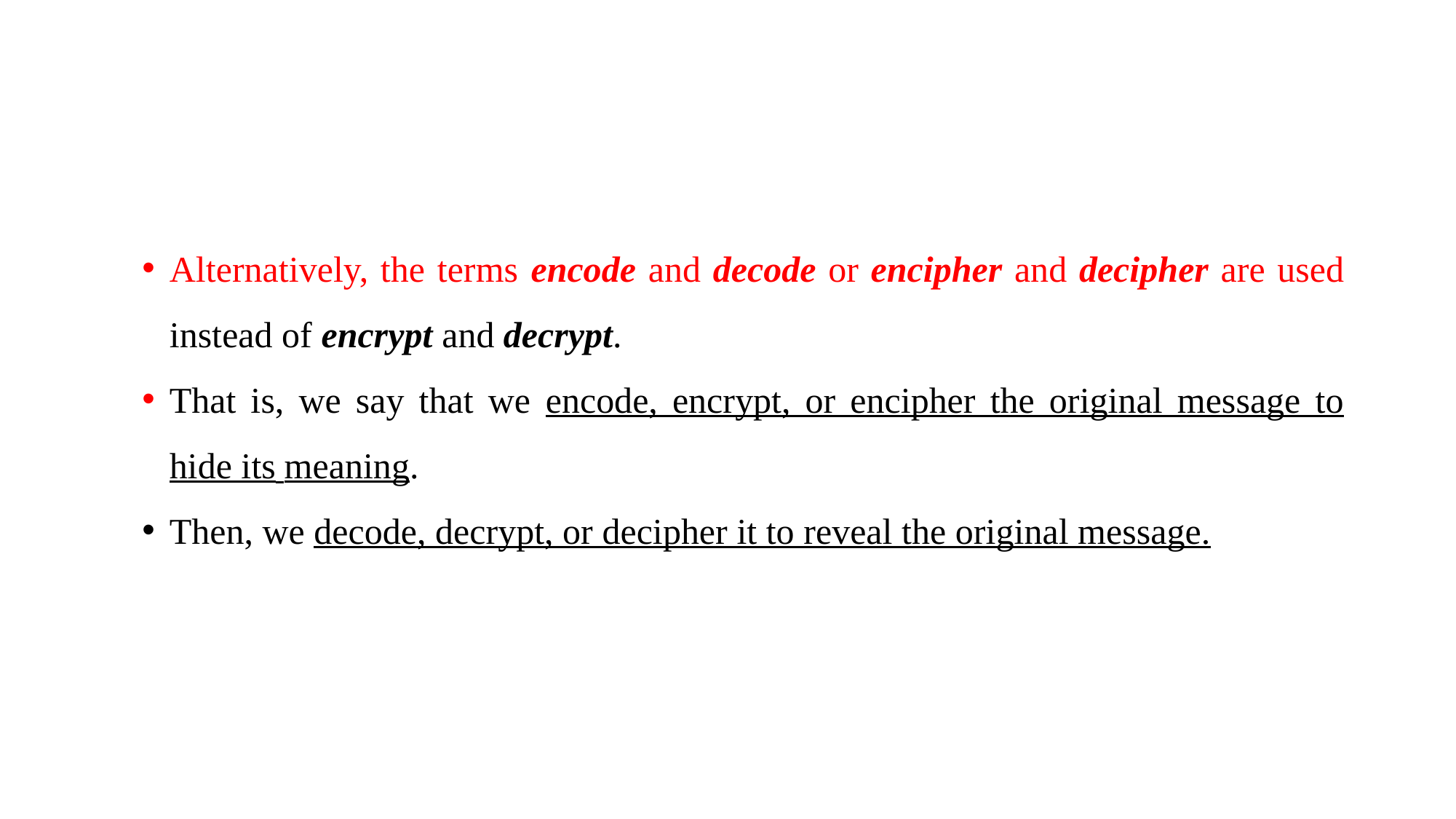

#
Alternatively, the terms encode and decode or encipher and decipher are used instead of encrypt and decrypt.
That is, we say that we encode, encrypt, or encipher the original message to hide its meaning.
Then, we decode, decrypt, or decipher it to reveal the original message.